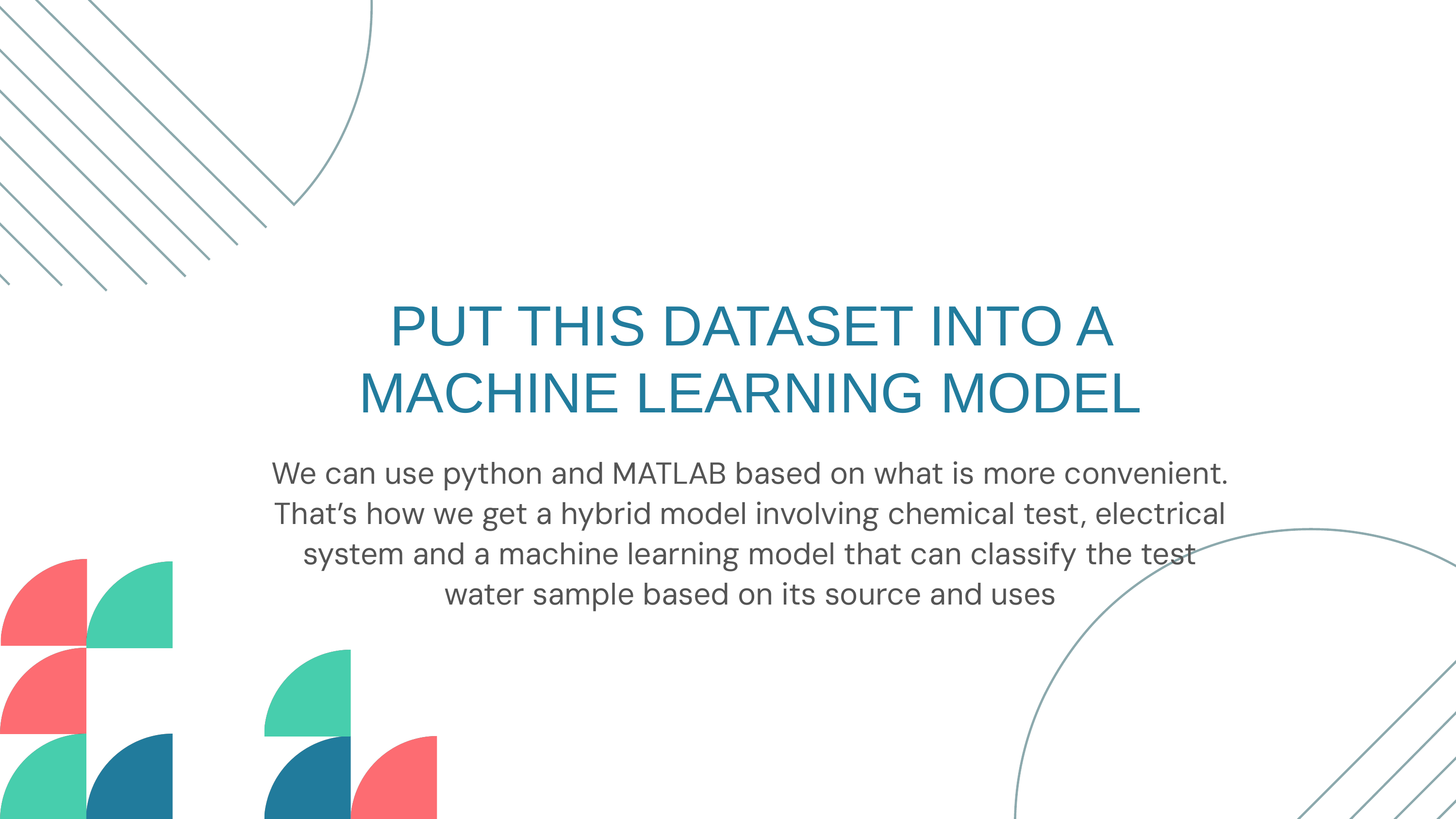

PUT THIS DATASET INTO A MACHINE LEARNING MODEL
We can use python and MATLAB based on what is more convenient. That’s how we get a hybrid model involving chemical test, electrical system and a machine learning model that can classify the test water sample based on its source and uses